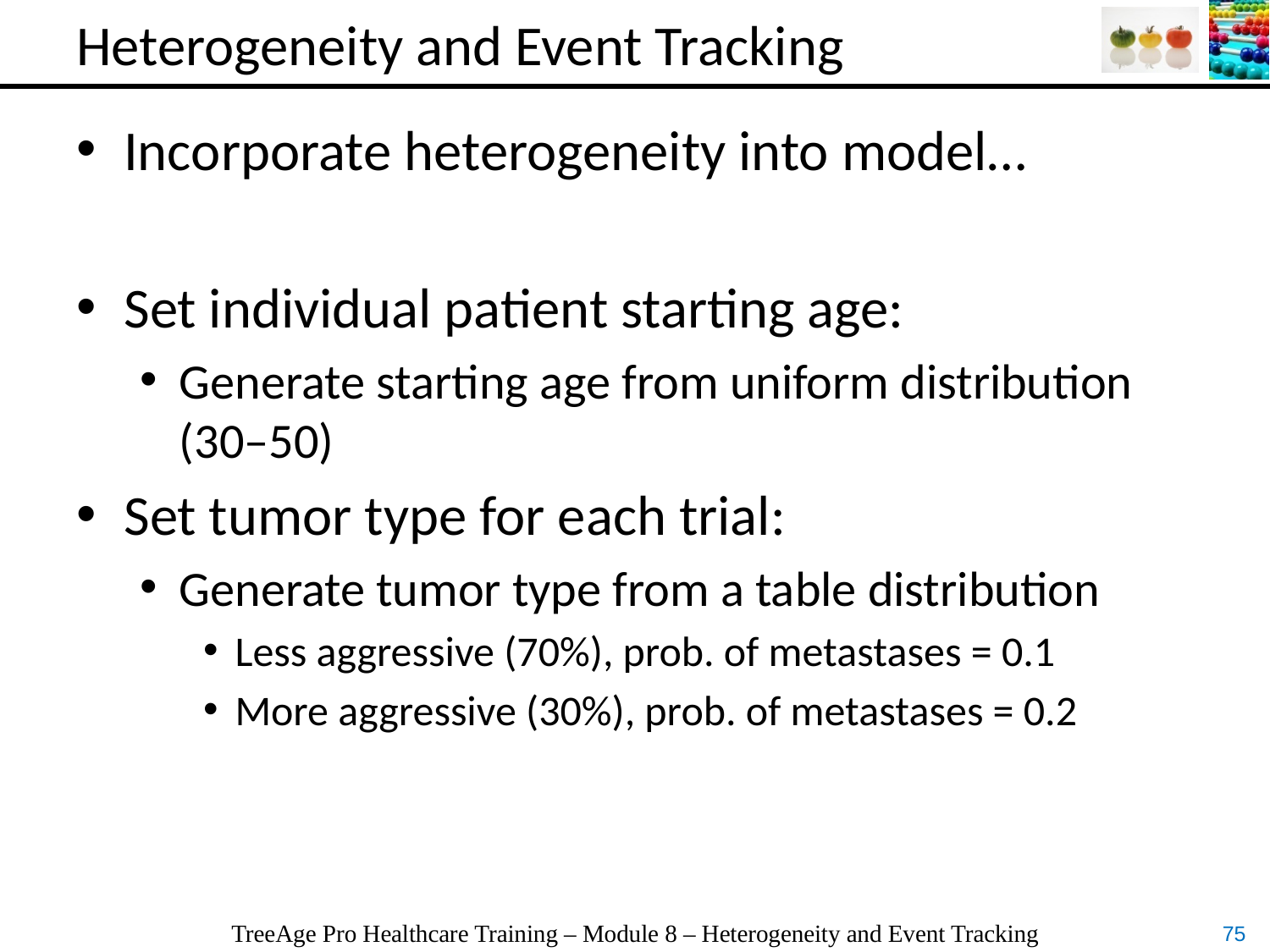

# Heterogeneity and Event Tracking
Incorporate heterogeneity into model…

Set individual patient starting age:
Generate starting age from uniform distribution (30–50)
Set tumor type for each trial:
Generate tumor type from a table distribution
Less aggressive (70%), prob. of metastases = 0.1
More aggressive (30%), prob. of metastases = 0.2

TreeAge Pro Healthcare Training – Module 8 – Heterogeneity and Event Tracking